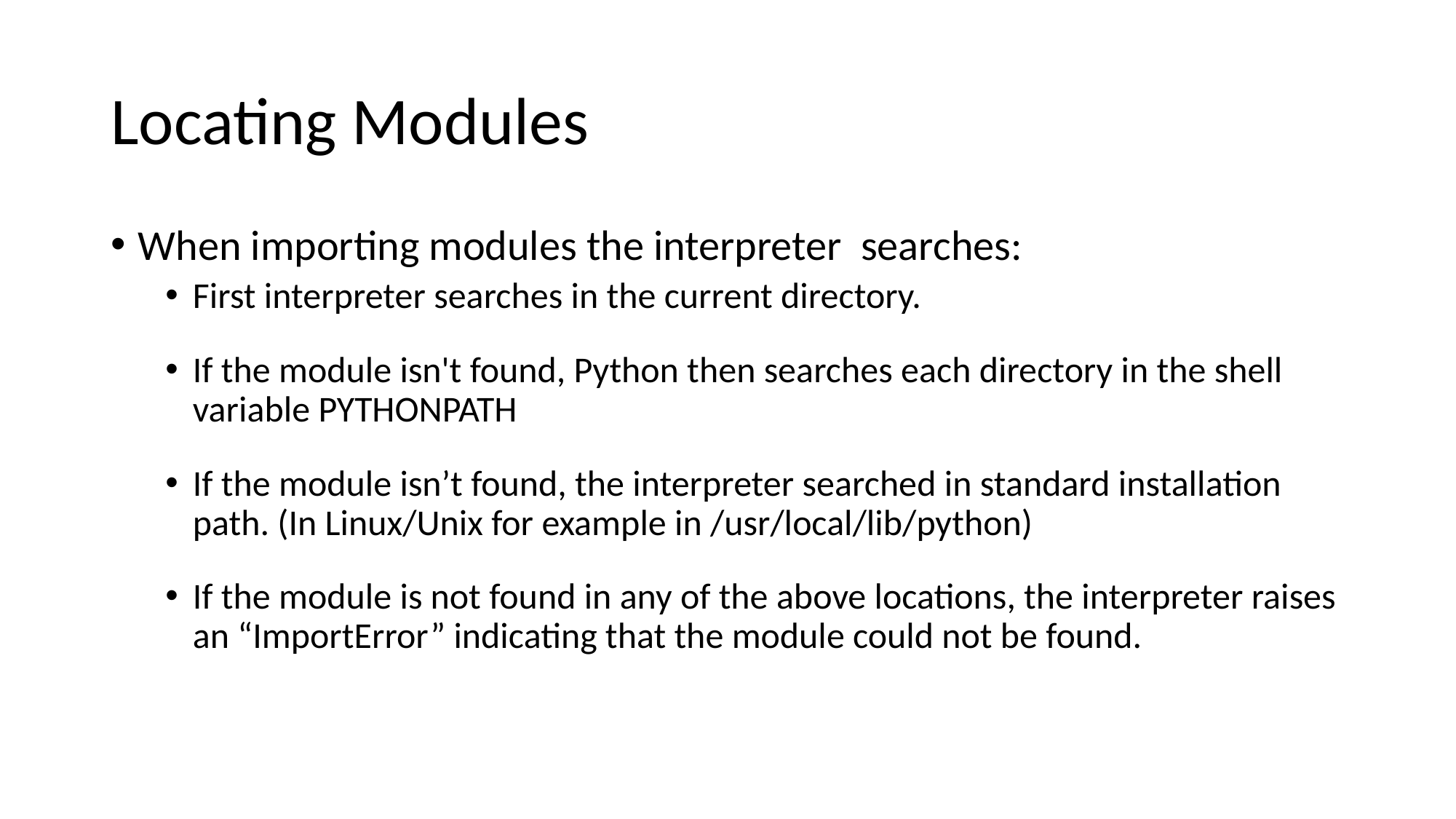

# Locating Modules
When importing modules the interpreter  searches:
First interpreter searches in the current directory.
If the module isn't found, Python then searches each directory in the shell variable PYTHONPATH
If the module isn’t found, the interpreter searched in standard installation path. (In Linux/Unix for example in /usr/local/lib/python)
If the module is not found in any of the above locations, the interpreter raises an “ImportError” indicating that the module could not be found.